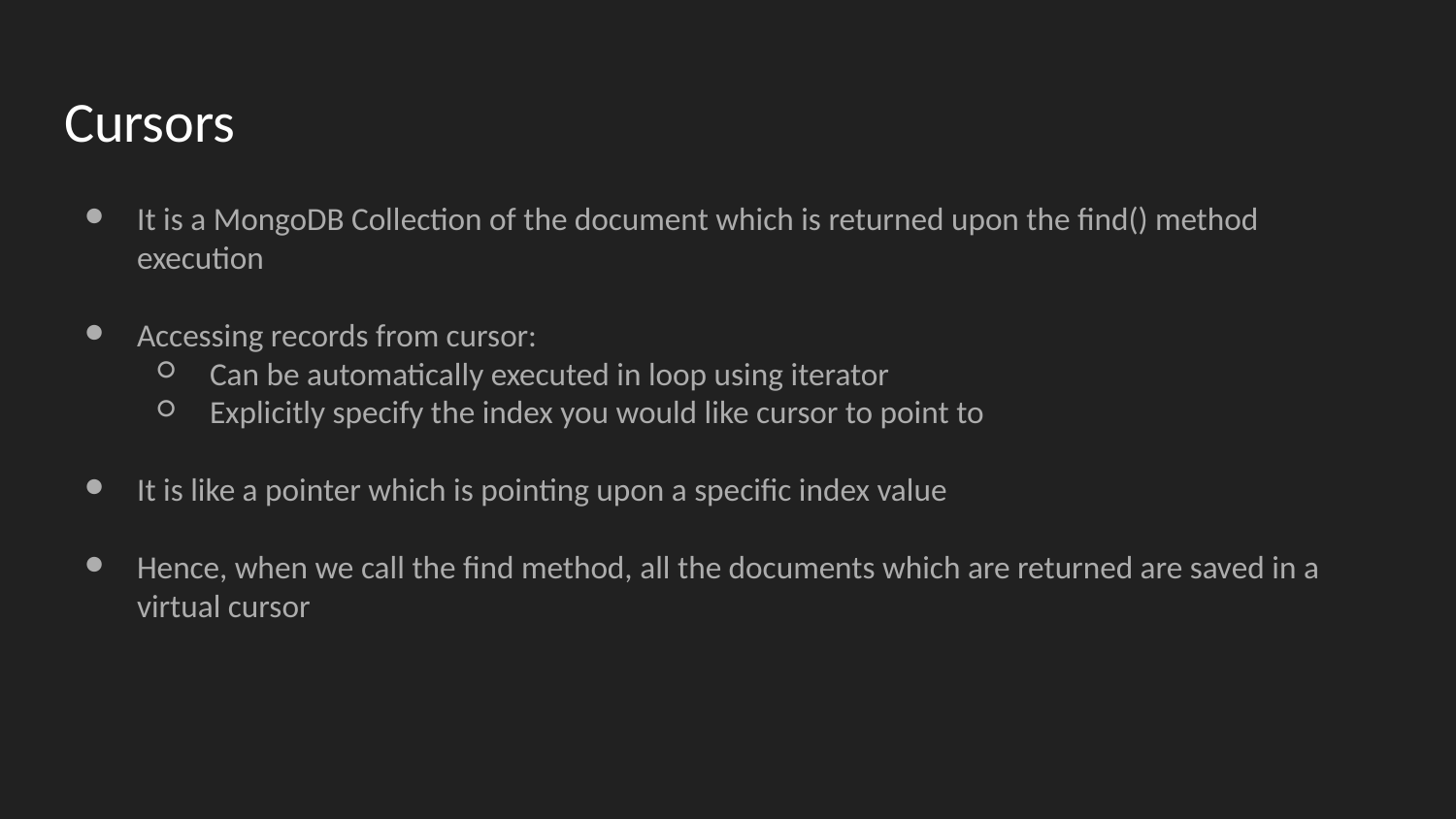

# Cursors
It is a MongoDB Collection of the document which is returned upon the find() method execution

Accessing records from cursor:
Can be automatically executed in loop using iterator
Explicitly specify the index you would like cursor to point to

It is like a pointer which is pointing upon a specific index value

Hence, when we call the find method, all the documents which are returned are saved in a virtual cursor